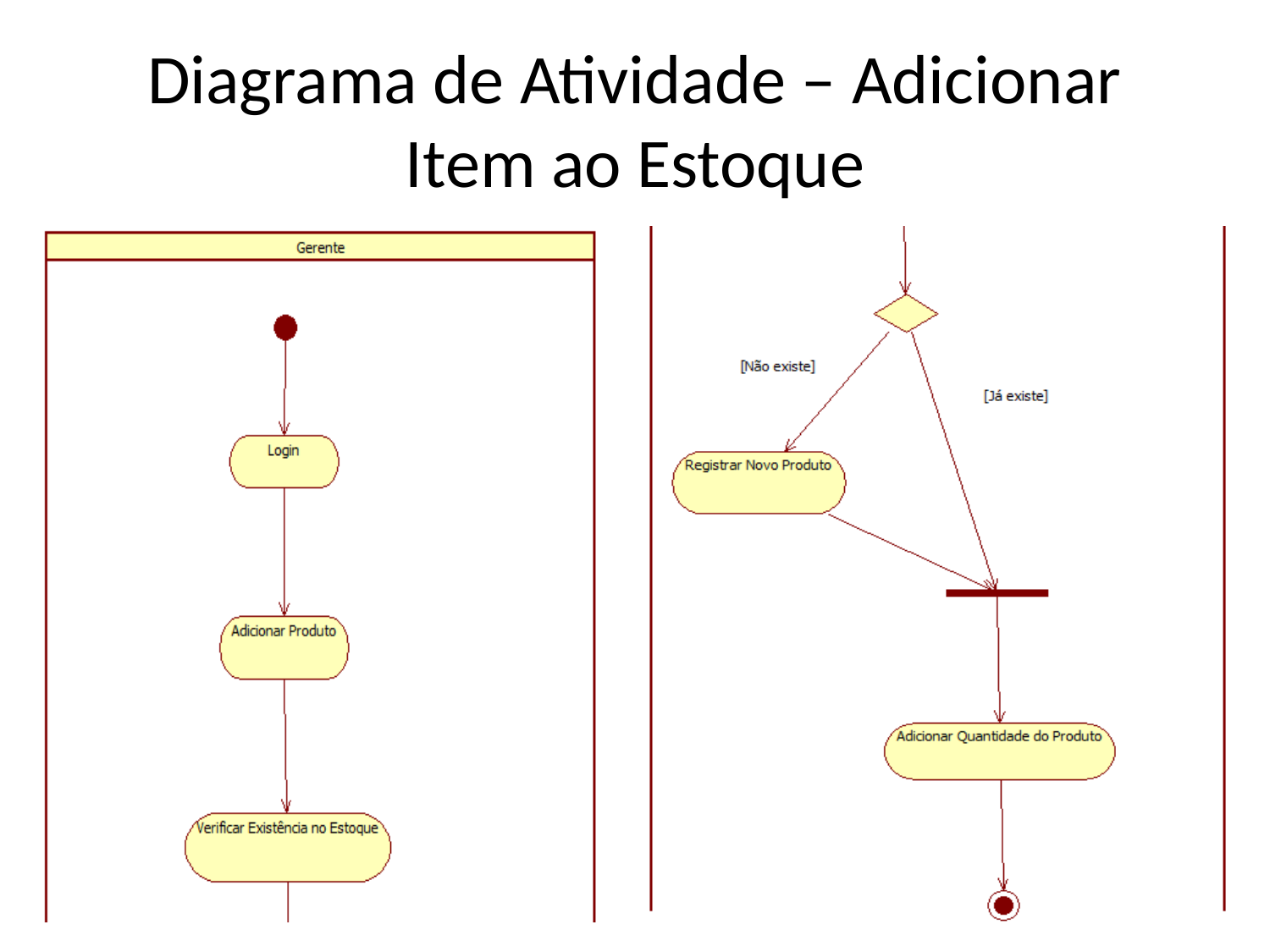

# Diagrama de Atividade – Adicionar Item ao Estoque